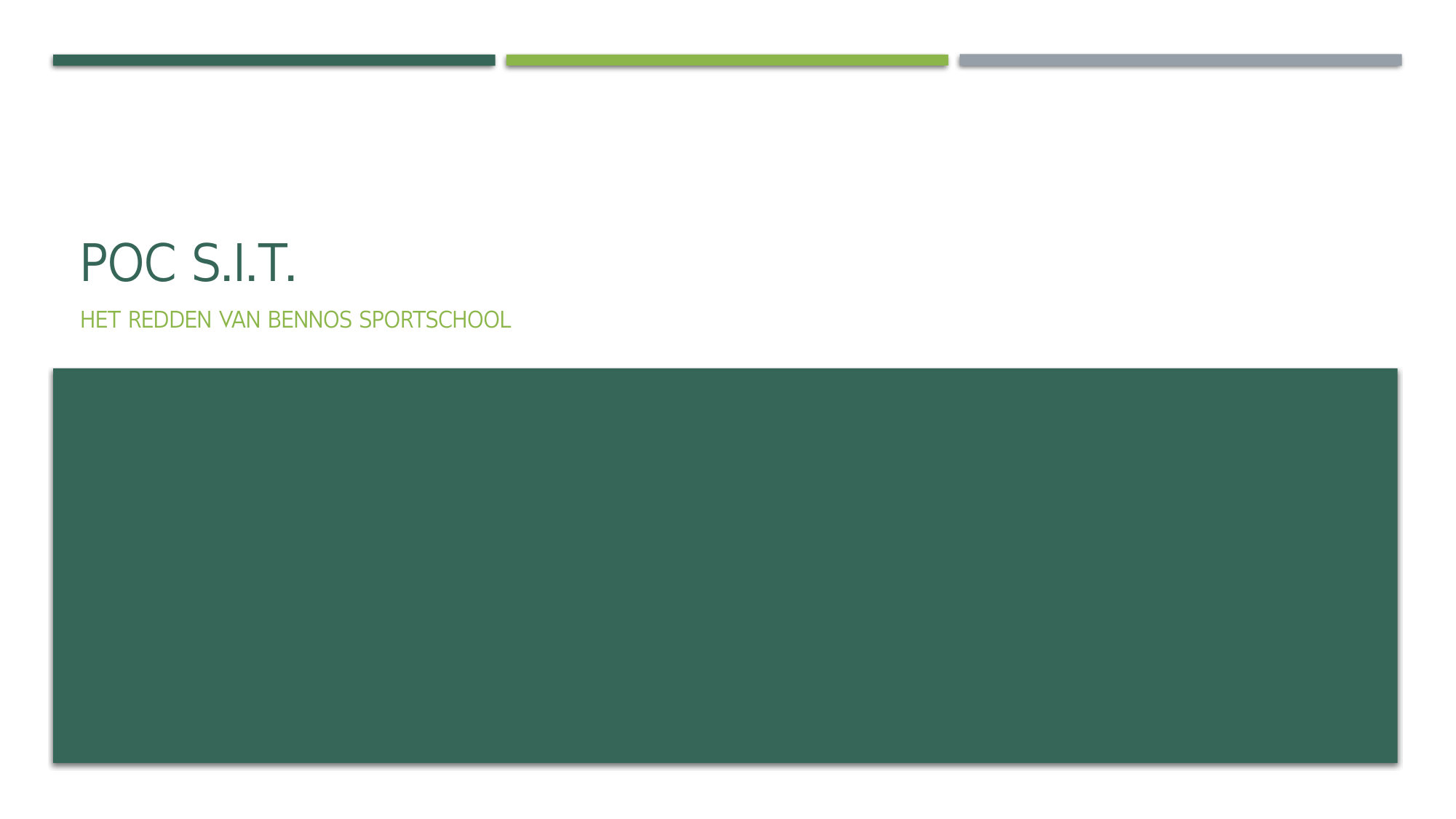

# poC s.i.t.
Het redden van bennos sportschool